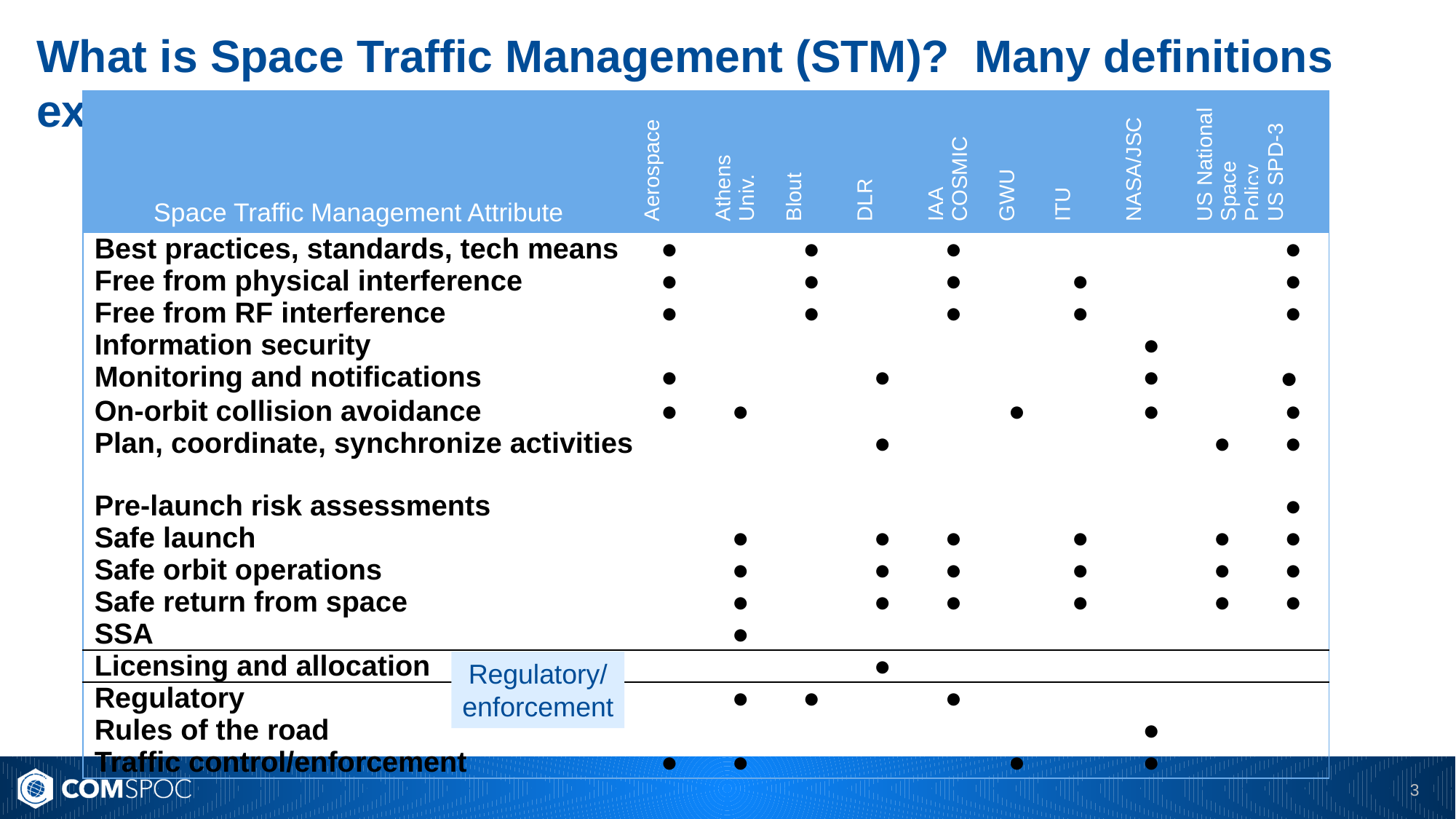

# What is Space Traffic Management (STM)?  Many definitions exist!
| Space Traffic Management Attribute | Aerospace | Athens Univ. | Blout | DLR | IAA COSMIC | GWU | ITU | NASA/JSC | US National Space Policy | US SPD-3 |
| --- | --- | --- | --- | --- | --- | --- | --- | --- | --- | --- |
| Best practices, standards, tech means | ● |  | ● |  | ● |  |  |  |  | ● |
| Free from physical interference | ● |  | ● |  | ● |  | ● |  |  | ● |
| Free from RF interference | ● |  | ● |  | ● |  | ● |  |  | ● |
| Information security |  |  |  |  |  |  |  | ● |  |  |
| Monitoring and notifications | ● |  |  | ● |  |  |  | ● |  | ● |
| On-orbit collision avoidance | ● | ● |  |  |  | ● |  | ● |  | ● |
| Plan, coordinate, synchronize activities |  |  |  | ● |  |  |  |  | ● | ● |
| Pre-launch risk assessments |  |  |  |  |  |  |  |  |  | ● |
| Safe launch |  | ● |  | ● | ● |  | ● |  | ● | ● |
| Safe orbit operations |  | ● |  | ● | ● |  | ● |  | ● | ● |
| Safe return from space |  | ● |  | ● | ● |  | ● |  | ● | ● |
| SSA |  | ● |  |  |  |  |  |  |  |  |
| Licensing and allocation |  |  |  | ● |  |  |  |  |  |  |
| Regulatory |  | ● | ● |  | ● |  |  |  |  |  |
| Rules of the road |  |  |  |  |  |  |  | ● |  |  |
| Traffic control/enforcement | ● | ● |  |  |  | ● |  | ● |  |  |
Regulatory/
enforcement